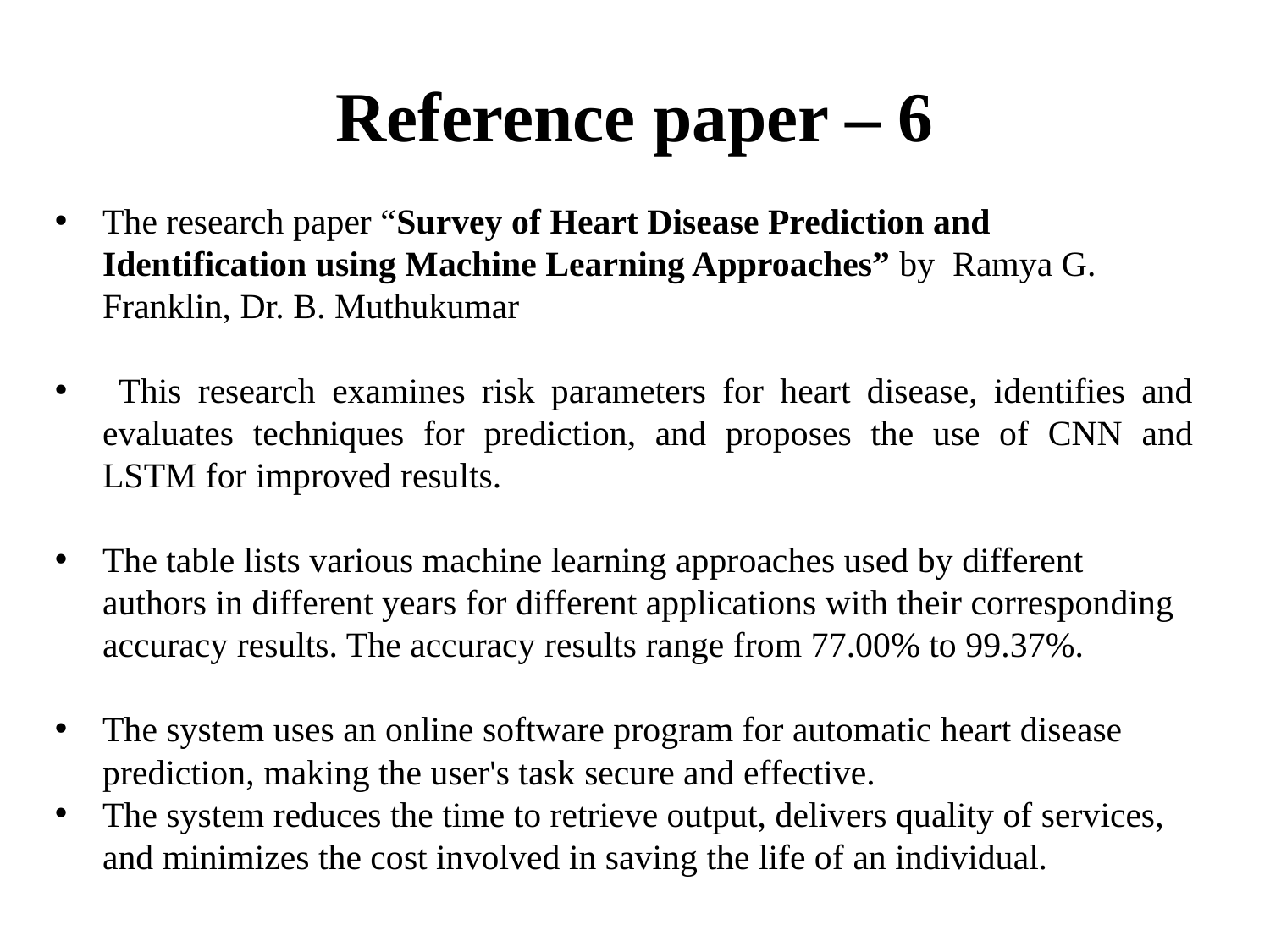

# Reference paper – 6
The research paper “Survey of Heart Disease Prediction and Identification using Machine Learning Approaches” by  Ramya G. Franklin, Dr. B. Muthukumar

 This research examines risk parameters for heart disease, identifies and evaluates techniques for prediction, and proposes the use of CNN and LSTM for improved results.

The table lists various machine learning approaches used by different authors in different years for different applications with their corresponding accuracy results. The accuracy results range from 77.00% to 99.37%.

The system uses an online software program for automatic heart disease prediction, making the user's task secure and effective.
The system reduces the time to retrieve output, delivers quality of services, and minimizes the cost involved in saving the life of an individual.